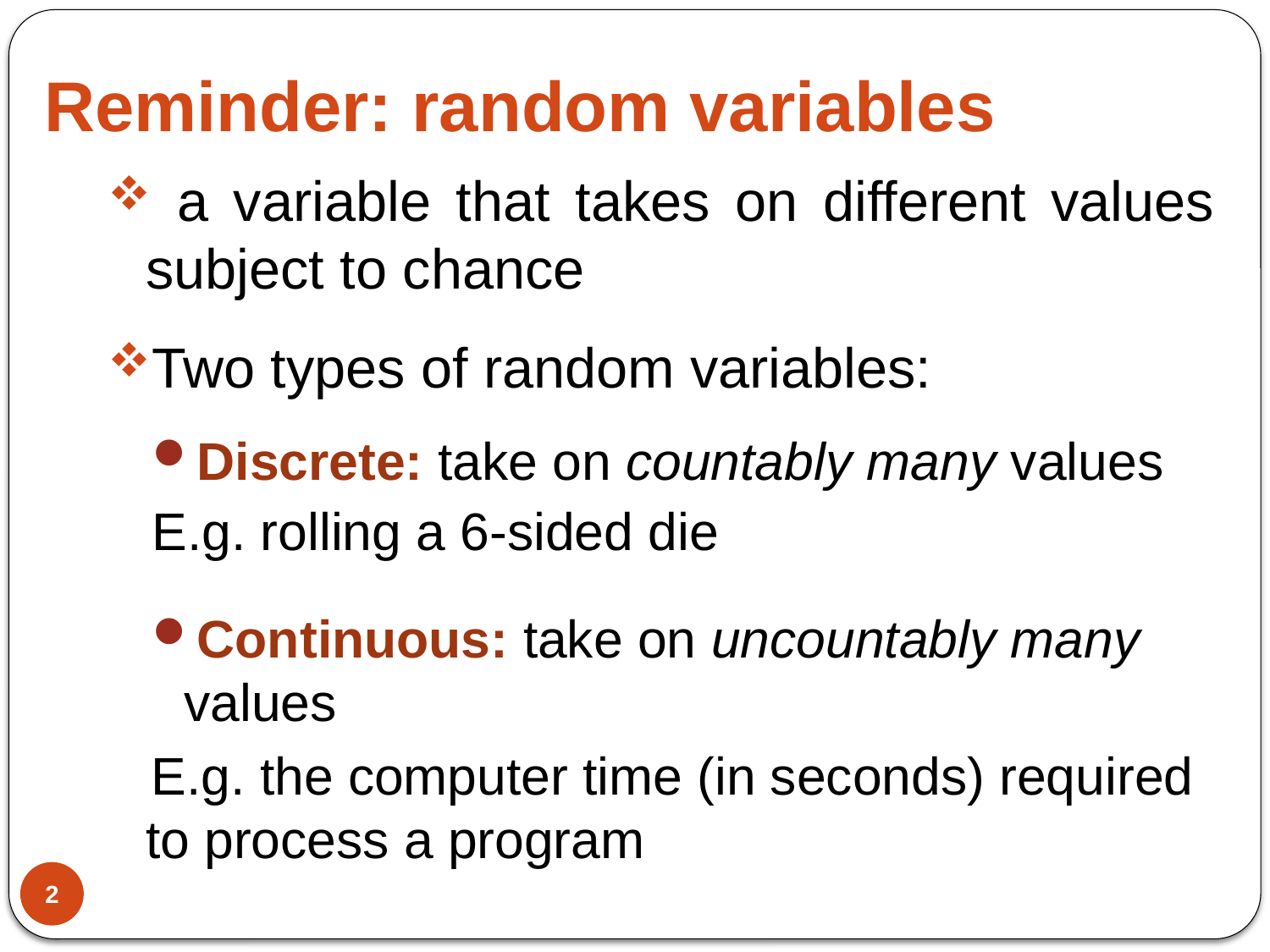

# Reminder: random variables
 a variable that takes on different values subject to chance
Two types of random variables:
Discrete: take on countably many values
E.g. rolling a 6-sided die

Continuous: take on uncountably many values
   E.g. the computer time (in seconds) required to process a program

2